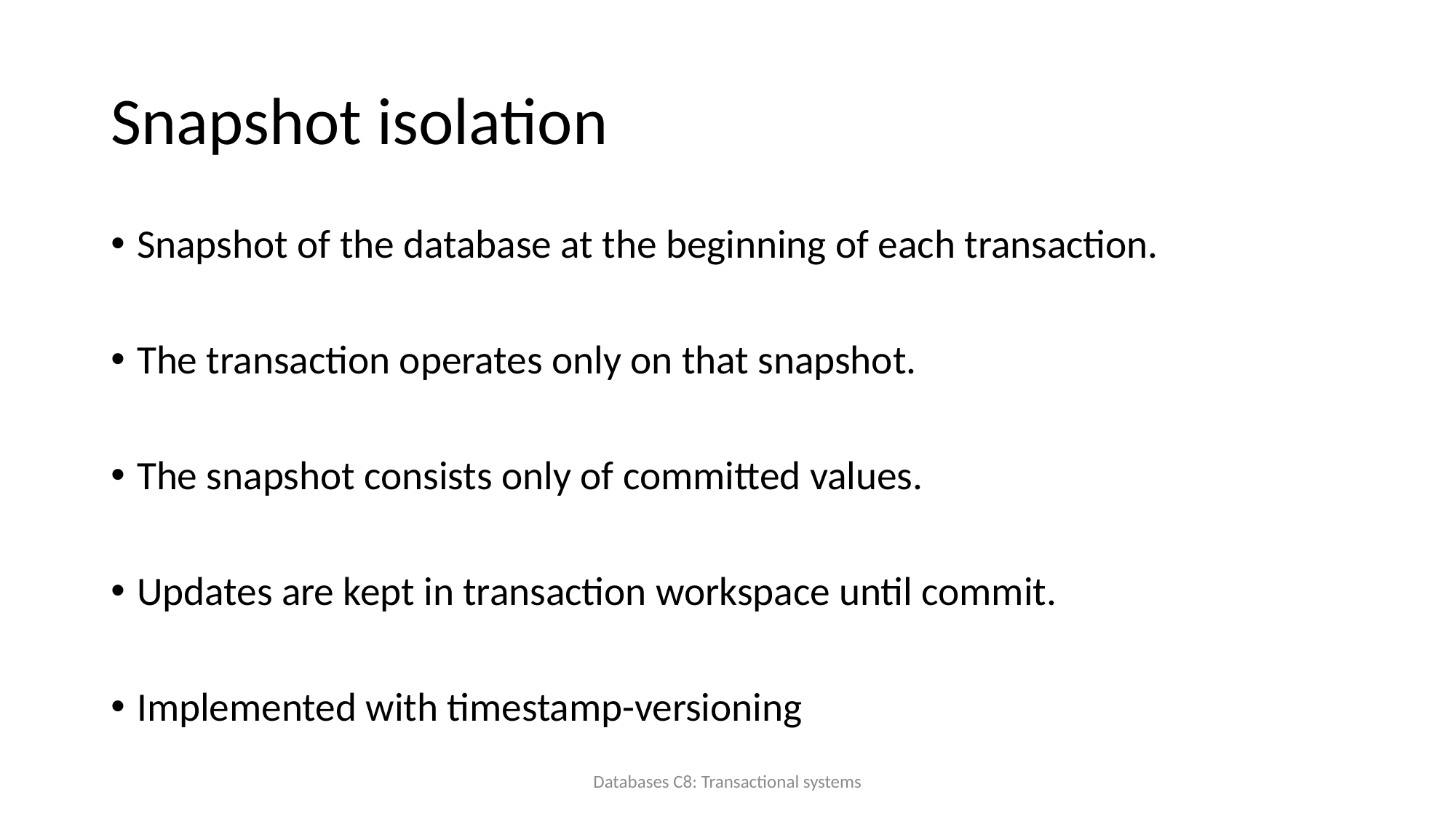

# Snapshot isolation
Snapshot of the database at the beginning of each transaction.

The transaction operates only on that snapshot.

The snapshot consists only of committed values.

Updates are kept in transaction workspace until commit.

Implemented with timestamp-versioning
Databases C8: Transactional systems